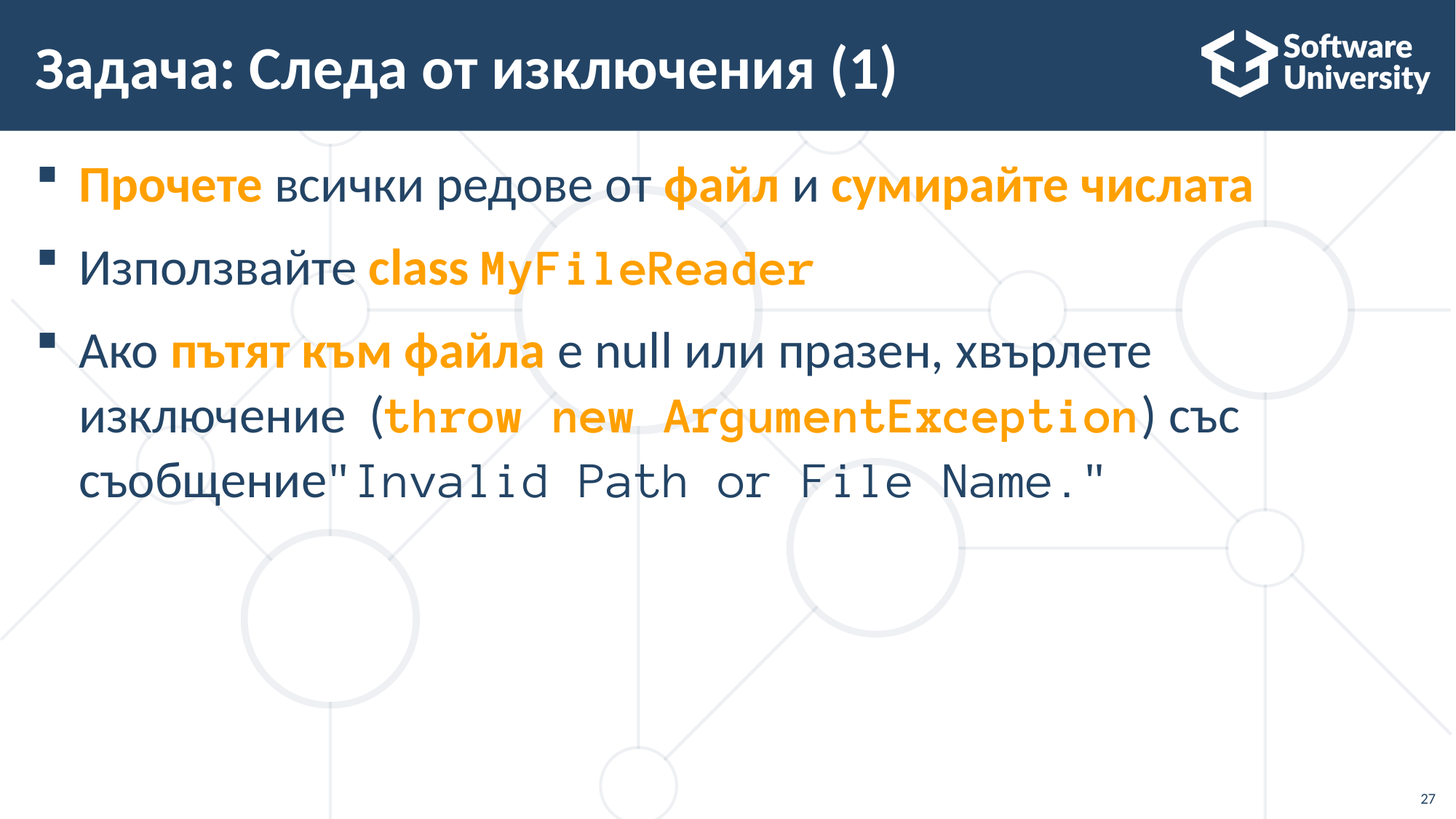

# Задача: Следа от изключения (1)
Прочете всички редове от файл и сумирайте числата
Използвайте class MyFileReader
Ако пътят към файла е null или празен, хвърлете изключение  (throw new ArgumentException) със съобщение"Invalid Path or File Name."
27